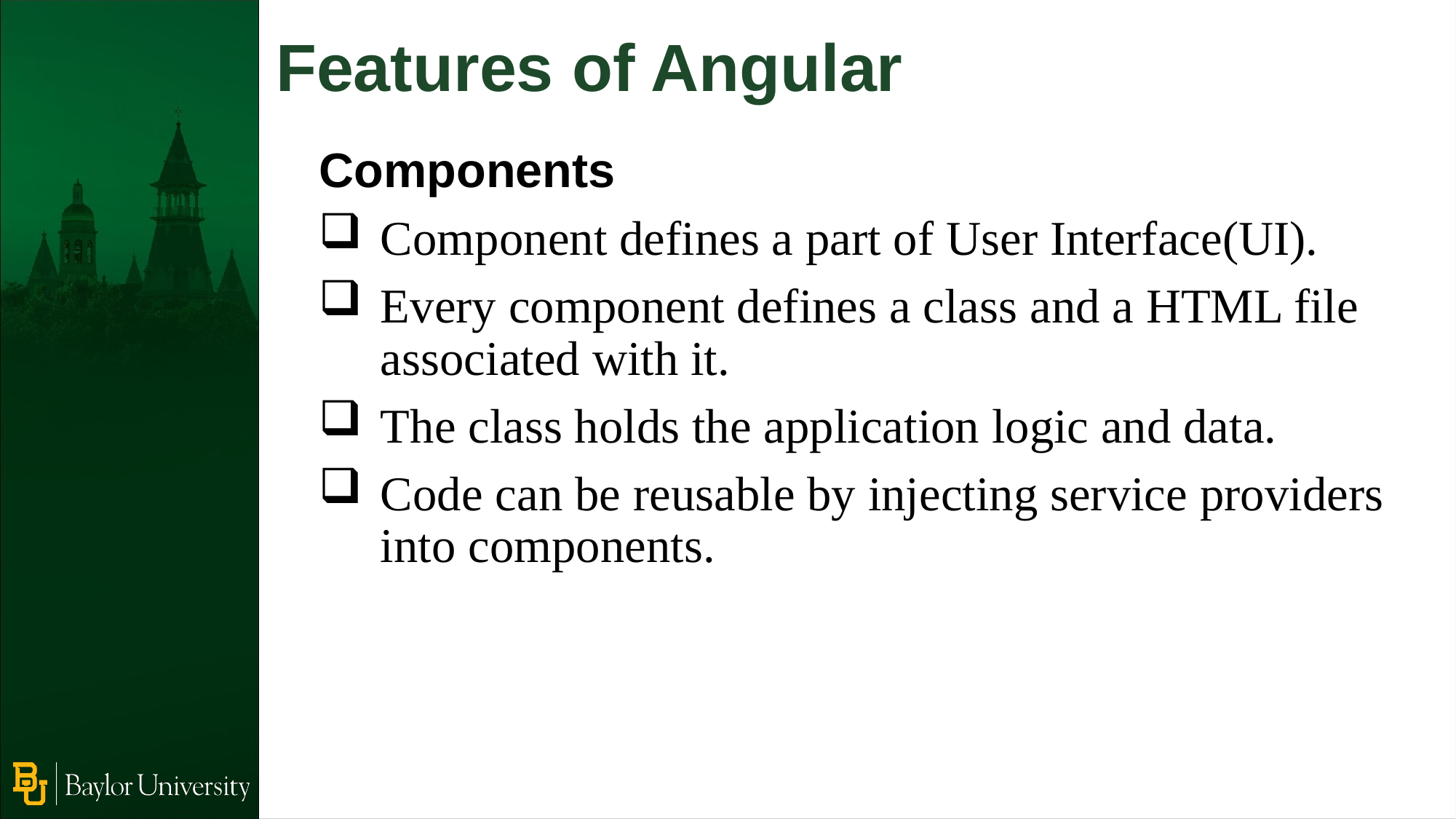

Features of Angular
Components
Component defines a part of User Interface(UI).
Every component defines a class and a HTML file associated with it.
The class holds the application logic and data.
Code can be reusable by injecting service providers into components.